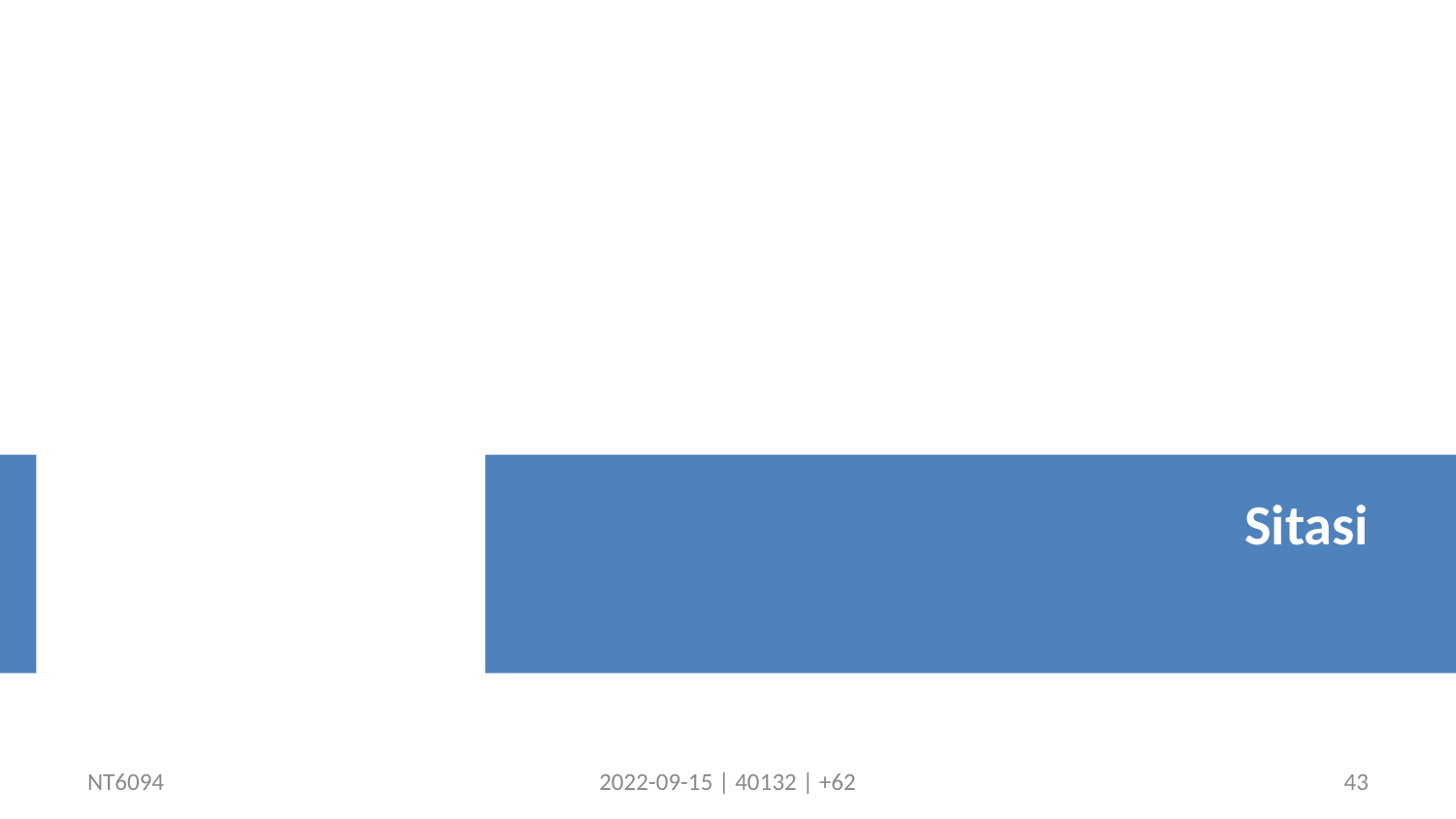

Sitasi
NT6094
2022-09-15 | 40132 | +62
43